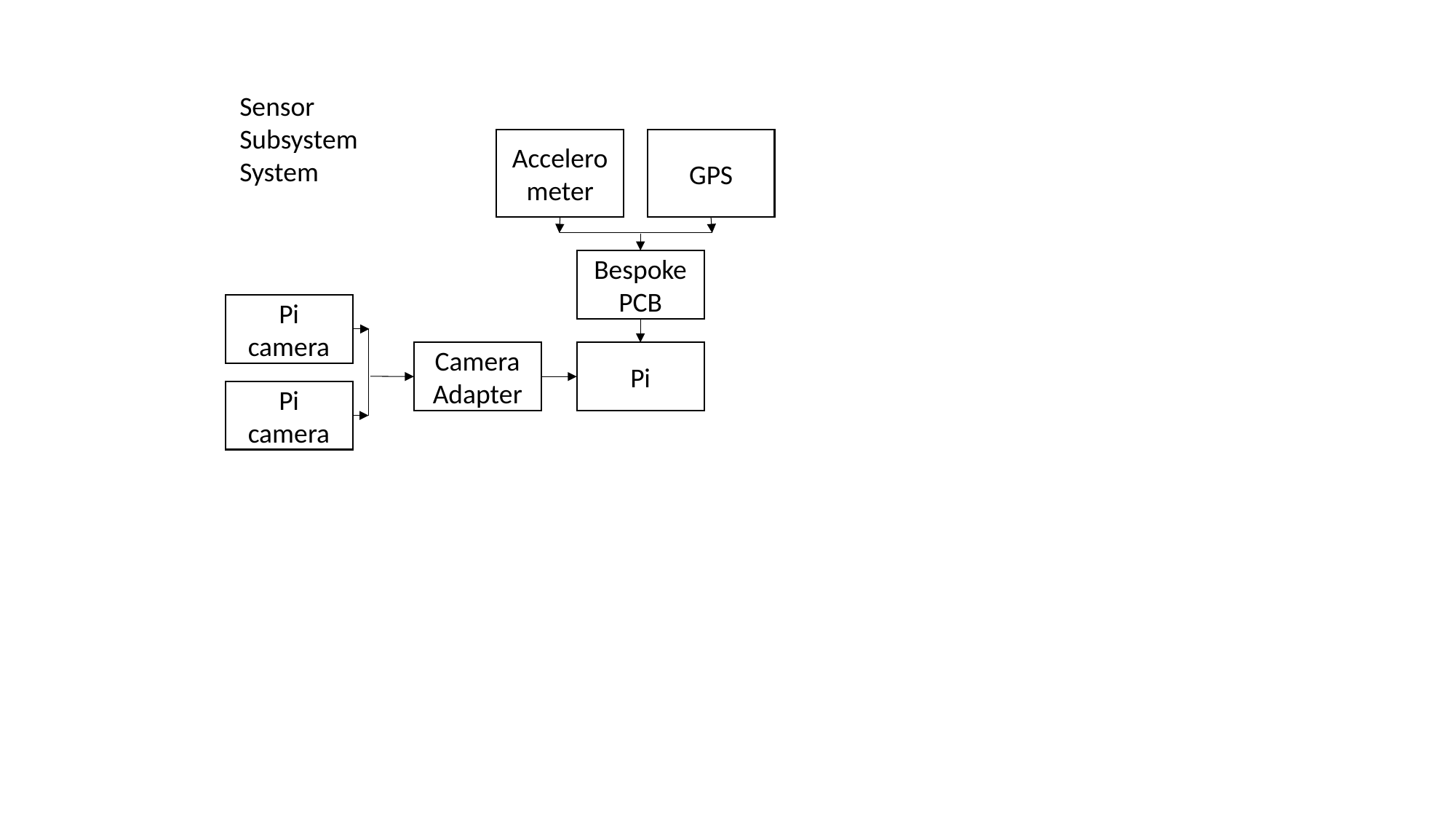

Sensor Subsystem System
Accelerometer
GPS
Bespoke PCB
Pi camera
Camera Adapter
Pi
Pi camera